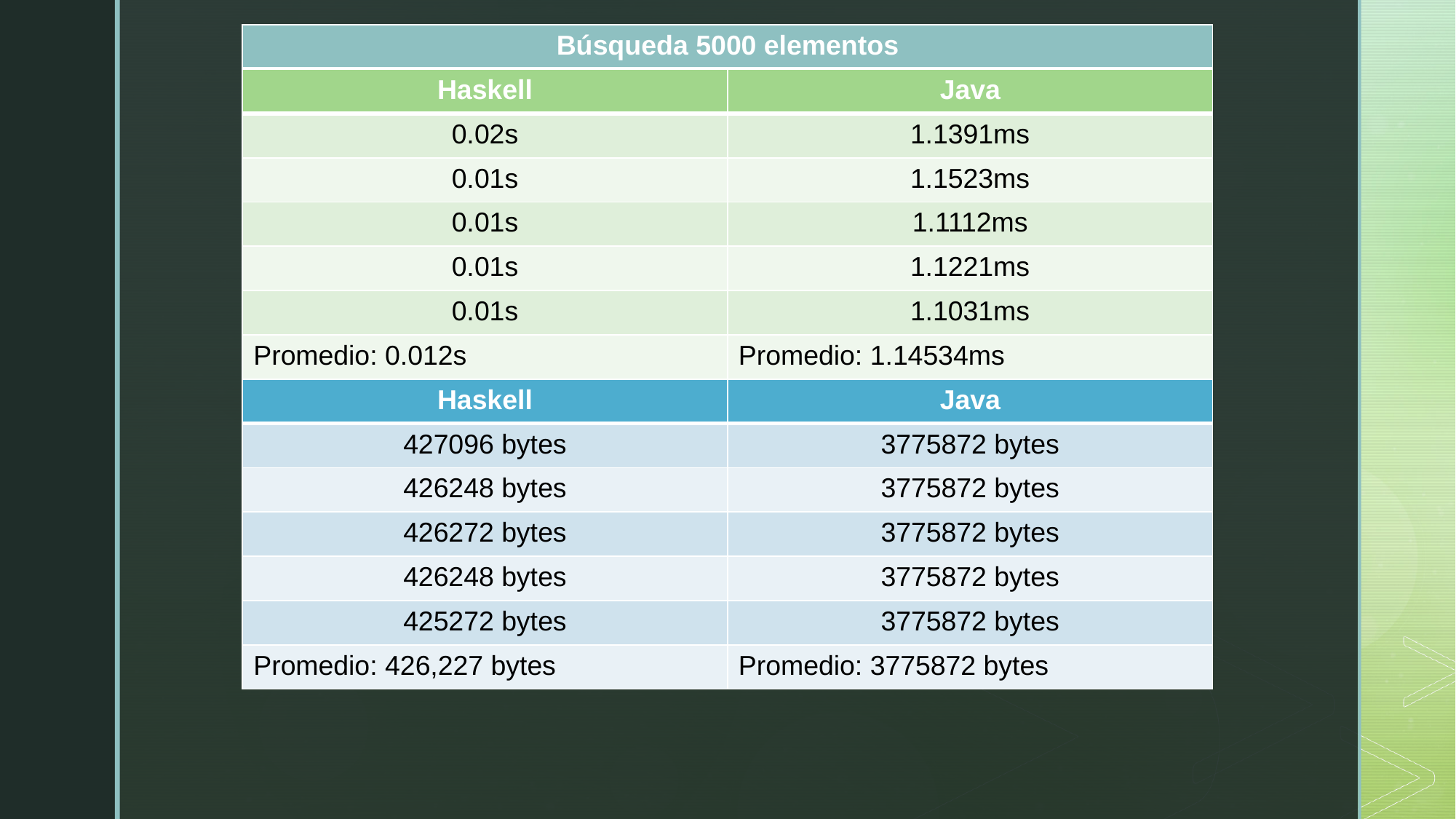

| Búsqueda 5000 elementos |
| --- |
| Haskell | Java |
| --- | --- |
| 0.02s | 1.1391ms |
| 0.01s | 1.1523ms |
| 0.01s | 1.1112ms |
| 0.01s | 1.1221ms |
| 0.01s | 1.1031ms |
| Promedio: 0.012s | Promedio: 1.14534ms |
| Haskell | Java |
| --- | --- |
| 427096 bytes | 3775872 bytes |
| 426248 bytes | 3775872 bytes |
| 426272 bytes | 3775872 bytes |
| 426248 bytes | 3775872 bytes |
| 425272 bytes | 3775872 bytes |
| Promedio: 426,227 bytes | Promedio: 3775872 bytes |